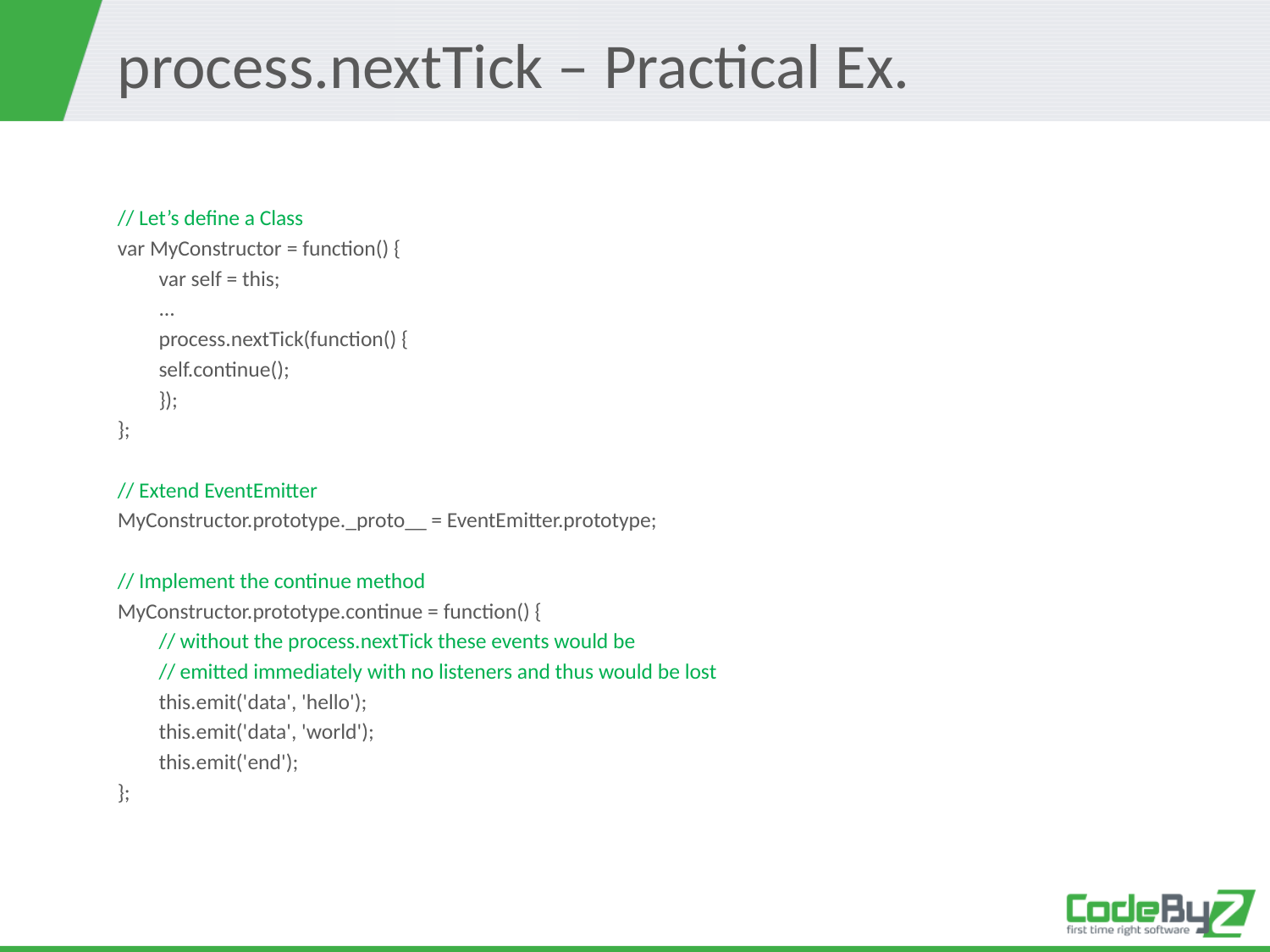

# process.nextTick – Practical Ex.
// Let’s define a Class
var MyConstructor = function() {
	var self = this;
	...
	process.nextTick(function() {
		self.continue();
	});
};

// Extend EventEmitter
MyConstructor.prototype._proto__ = EventEmitter.prototype;

// Implement the continue method
MyConstructor.prototype.continue = function() {
	// without the process.nextTick these events would be
	// emitted immediately with no listeners and thus would be lost
	this.emit('data', 'hello');
	this.emit('data', 'world');
	this.emit('end');
};